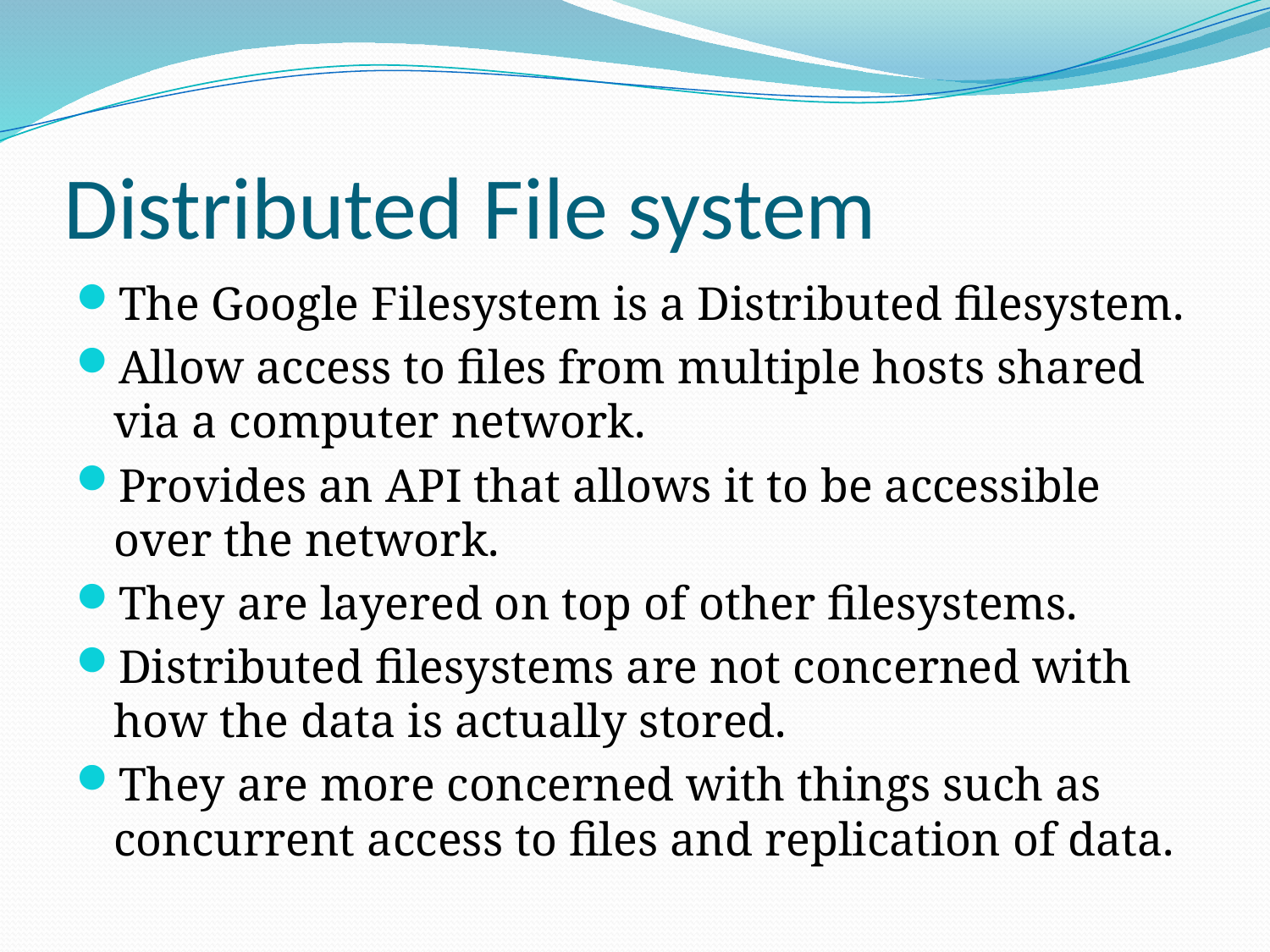

# Distributed File system
The Google Filesystem is a Distributed filesystem.
Allow access to files from multiple hosts shared via a computer network.
Provides an API that allows it to be accessible over the network.
They are layered on top of other filesystems.
Distributed filesystems are not concerned with how the data is actually stored.
They are more concerned with things such as concurrent access to files and replication of data.